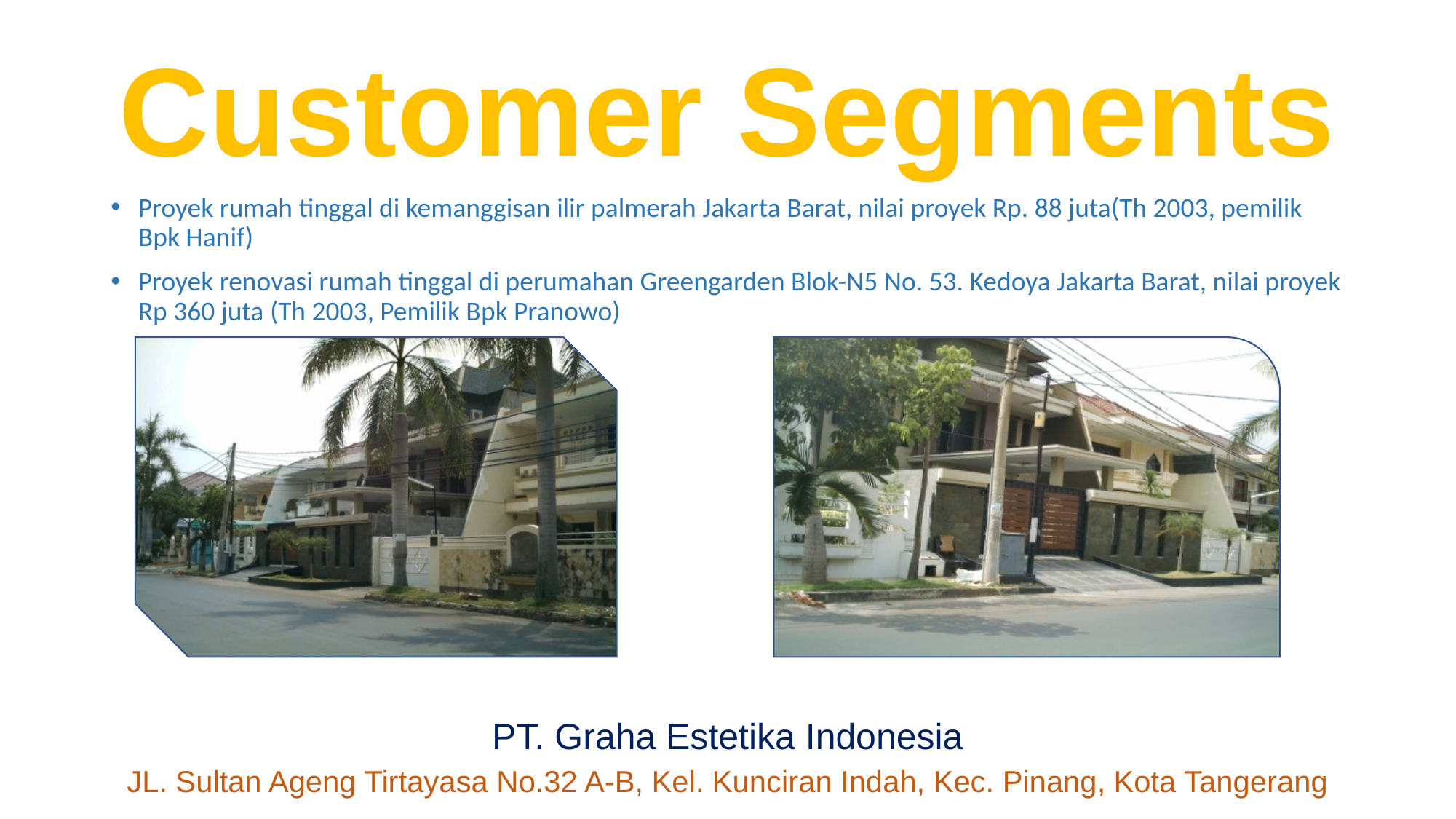

# Customer Segments
Proyek rumah tinggal di kemanggisan ilir palmerah Jakarta Barat, nilai proyek Rp. 88 juta(Th 2003, pemilik Bpk Hanif)
Proyek renovasi rumah tinggal di perumahan Greengarden Blok-N5 No. 53. Kedoya Jakarta Barat, nilai proyek Rp 360 juta (Th 2003, Pemilik Bpk Pranowo)

PT. Graha Estetika Indonesia
JL. Sultan Ageng Tirtayasa No.32 A-B, Kel. Kunciran Indah, Kec. Pinang, Kota Tangerang